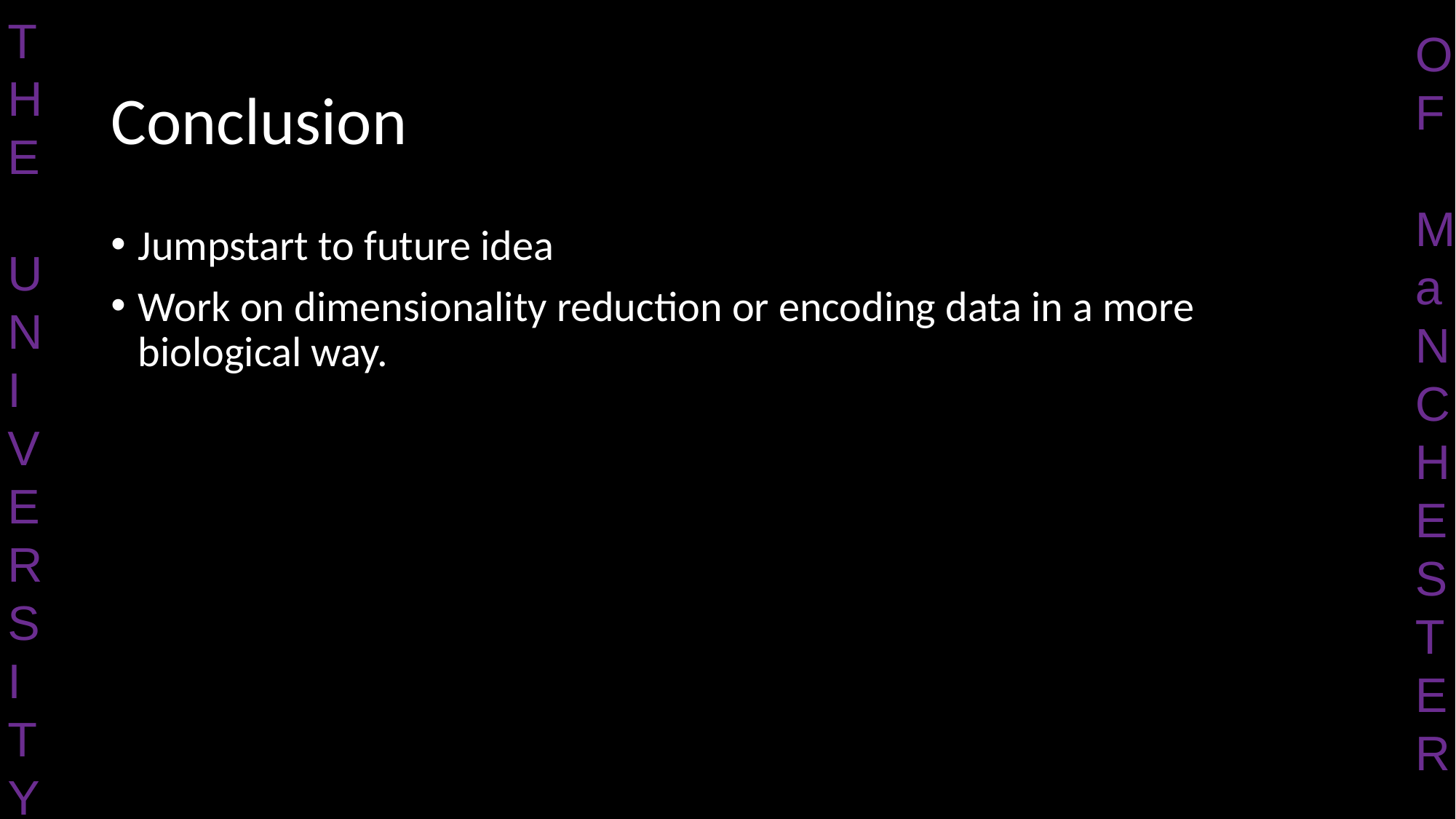

# Conclusion
Jumpstart to future idea
Work on dimensionality reduction or encoding data in a more biological way.